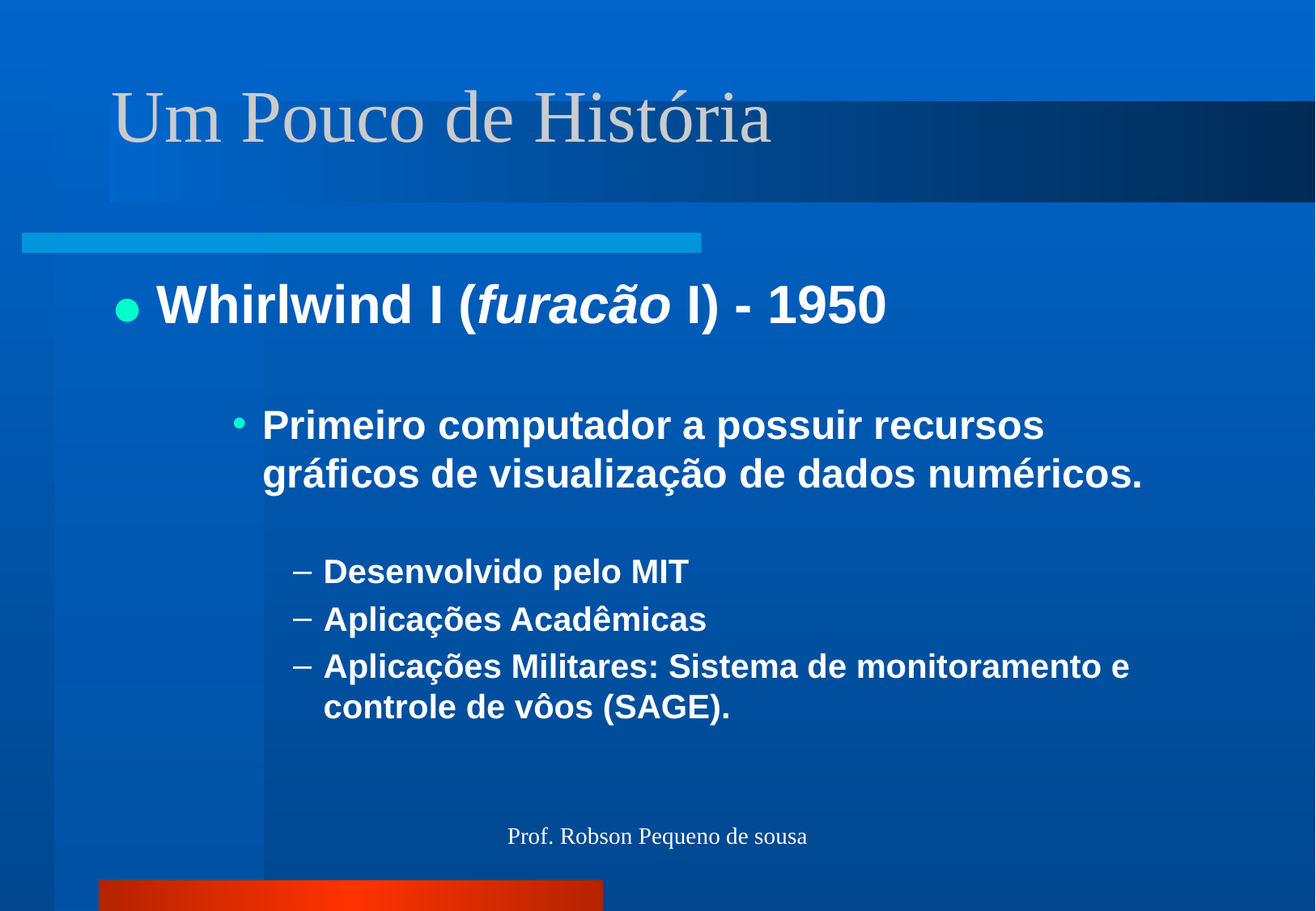

# Um Pouco de História
Whirlwind I (furacão I) - 1950

Primeiro computador a possuir recursos gráficos de visualização de dados numéricos.

Desenvolvido pelo MIT
Aplicações Acadêmicas
Aplicações Militares: Sistema de monitoramento e controle de vôos (SAGE).
Prof. Robson Pequeno de sousa